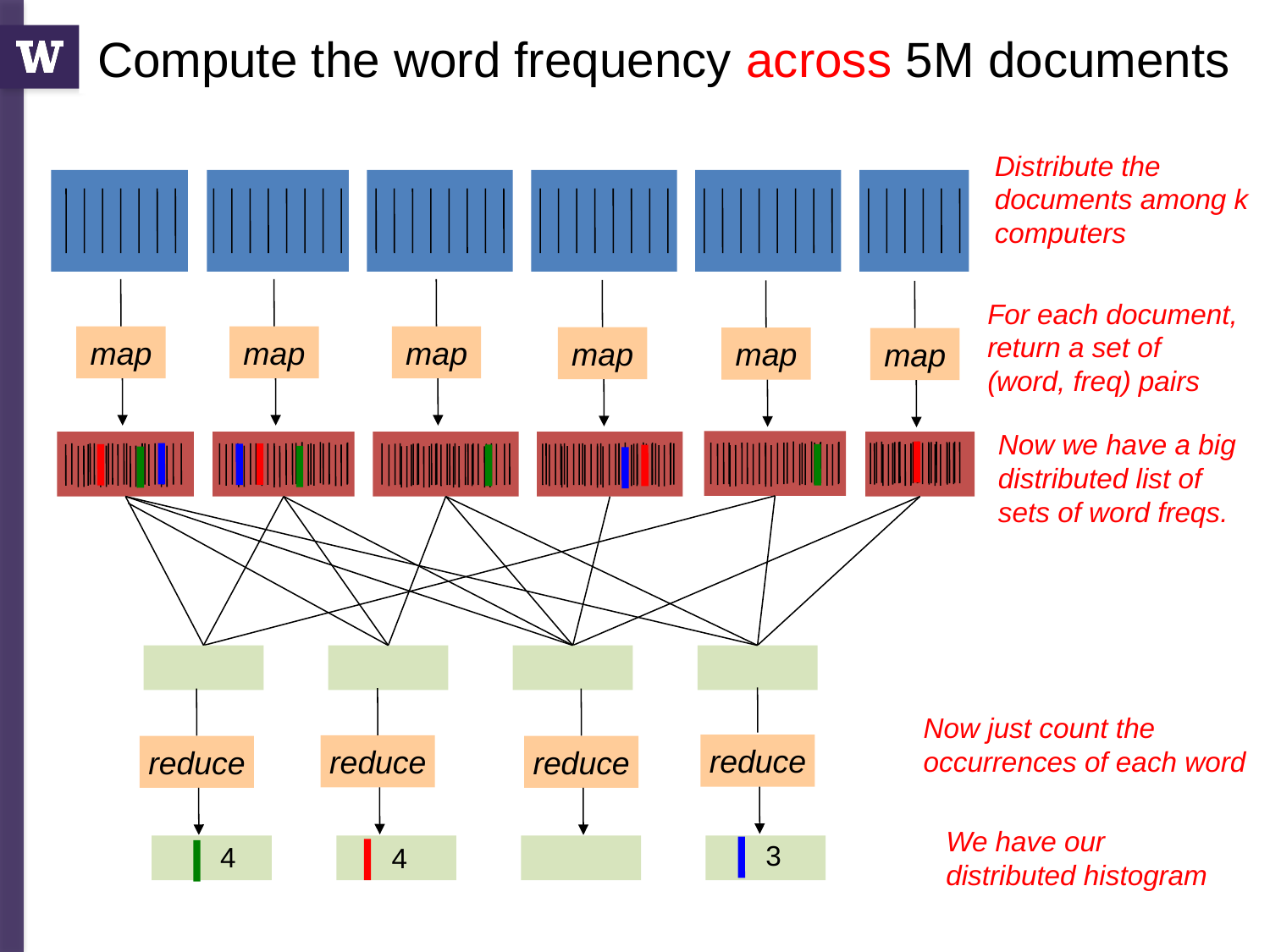

Compute the word frequency across 5M documents
Distribute the documents among k computers

map
map
map
map
map
map
For each document, return a set of (word, freq) pairs
Now we have a big distributed list of sets of word freqs.

reduce
reduce
reduce
reduce
Now just count the occurrences of each word
We have our distributed histogram
3
4
4